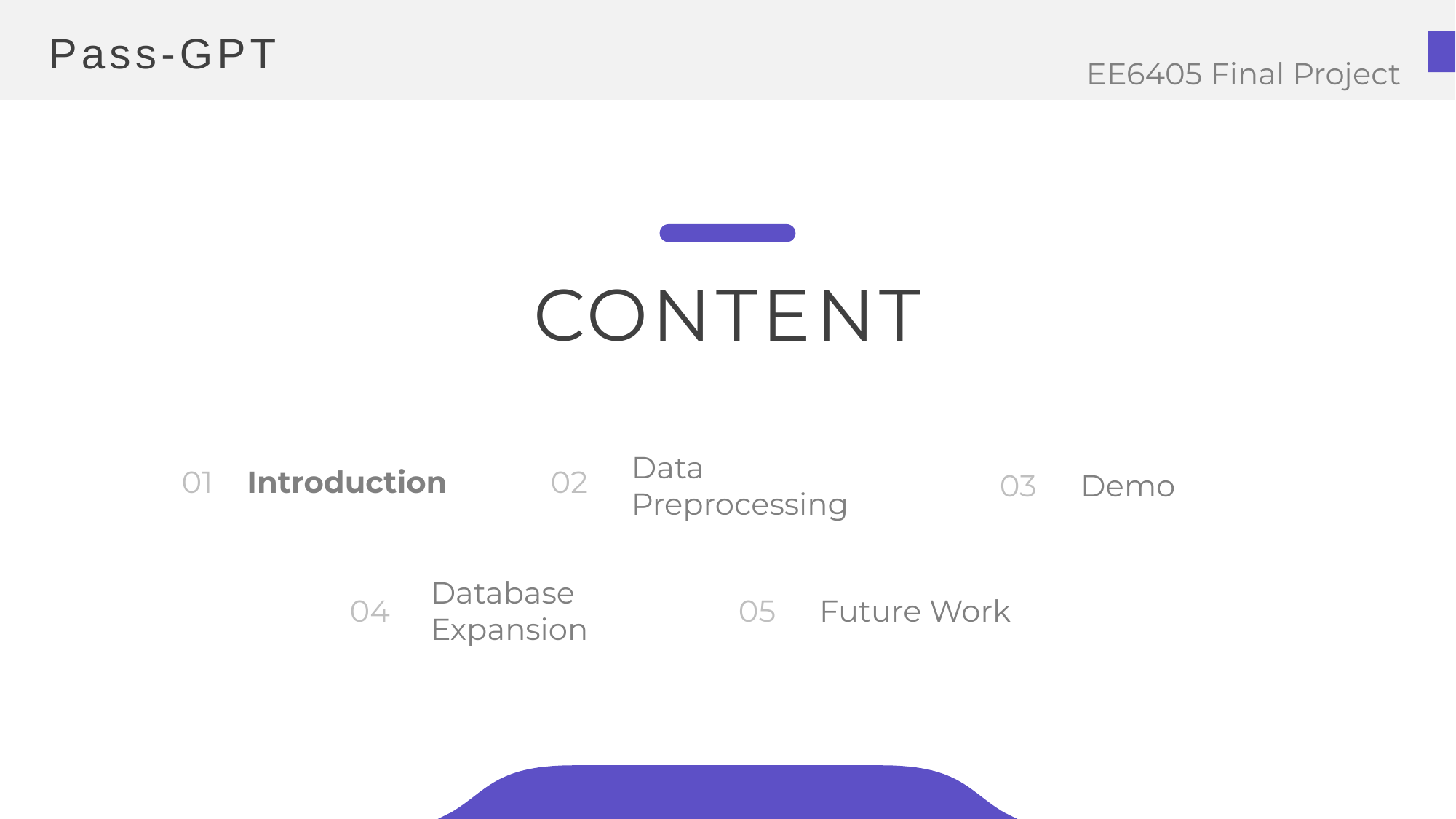

e7d195523061f1c0d318120d6aeaf1b6ccceb6ba3da59c0775C5DE19DDDEBC09ED96DBD9900D9848D623ECAD1D4904B78047D0015C22C8BE97228BE8B5BFF08FE7A3AE04126DA07312A96C0F69F9BAB7F15B063DE05434BB1146D4E4158A9187CFD120E2578399C846F56D722260F86ED48998E3968E23051C6267790DAA17E532808FD649B527BA

CONTENT
Data Preprocessing
02
01
Introduction
03
Demo
04
Database
Expansion
05
Future Work